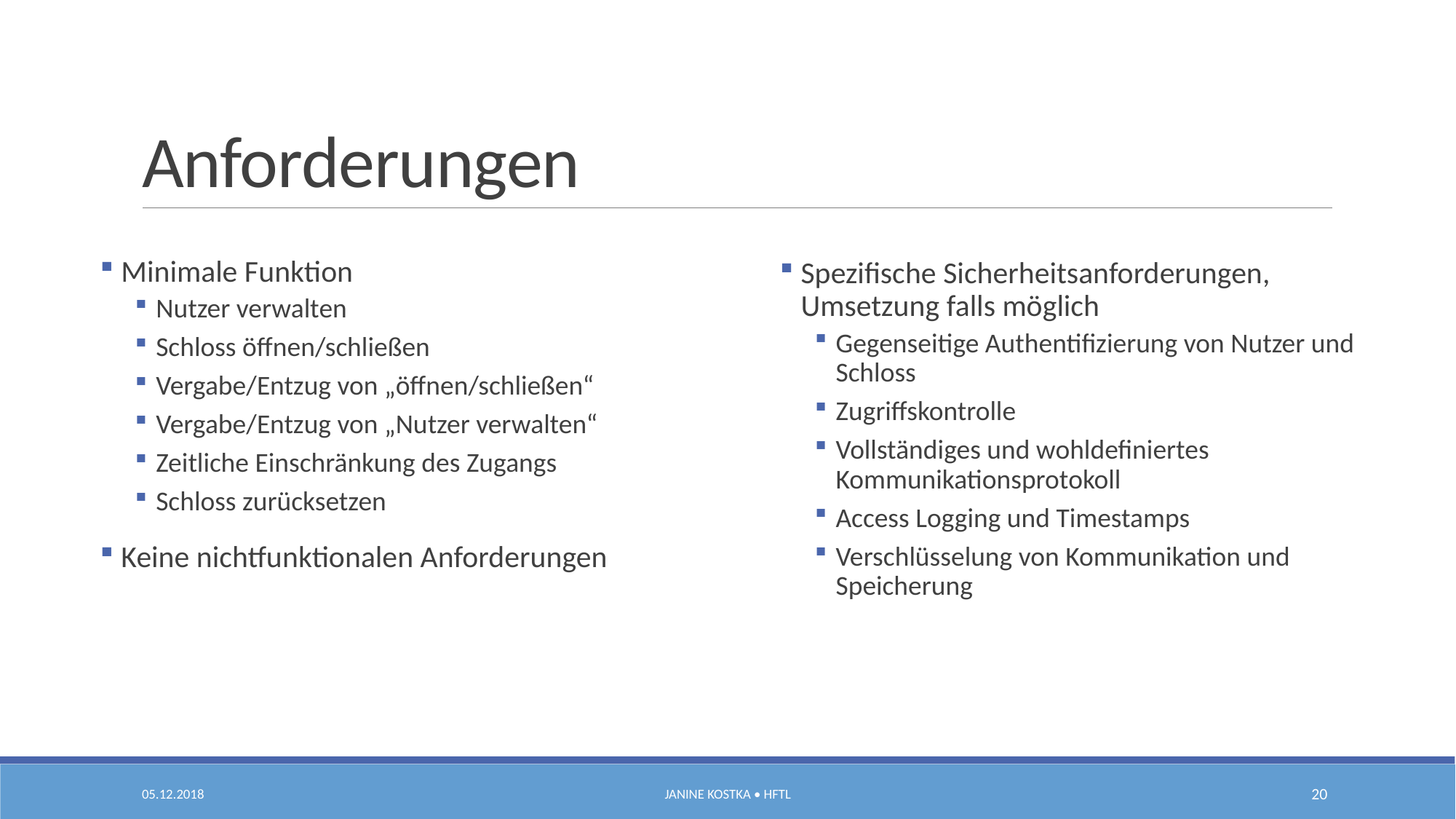

# Anforderungen

Minimale Funktion
Nutzer verwalten
Schloss öffnen/schließen
Vergabe/Entzug von „öffnen/schließen“
Vergabe/Entzug von „Nutzer verwalten“
Zeitliche Einschränkung des Zugangs
Schloss zurücksetzen
Keine nichtfunktionalen Anforderungen

Spezifische Sicherheitsanforderungen, Umsetzung falls möglich
Gegenseitige Authentifizierung von Nutzer und Schloss
Zugriffskontrolle
Vollständiges und wohldefiniertes Kommunikationsprotokoll
Access Logging und Timestamps
Verschlüsselung von Kommunikation und Speicherung
05.12.2018
Janine Kostka • HfTL
20